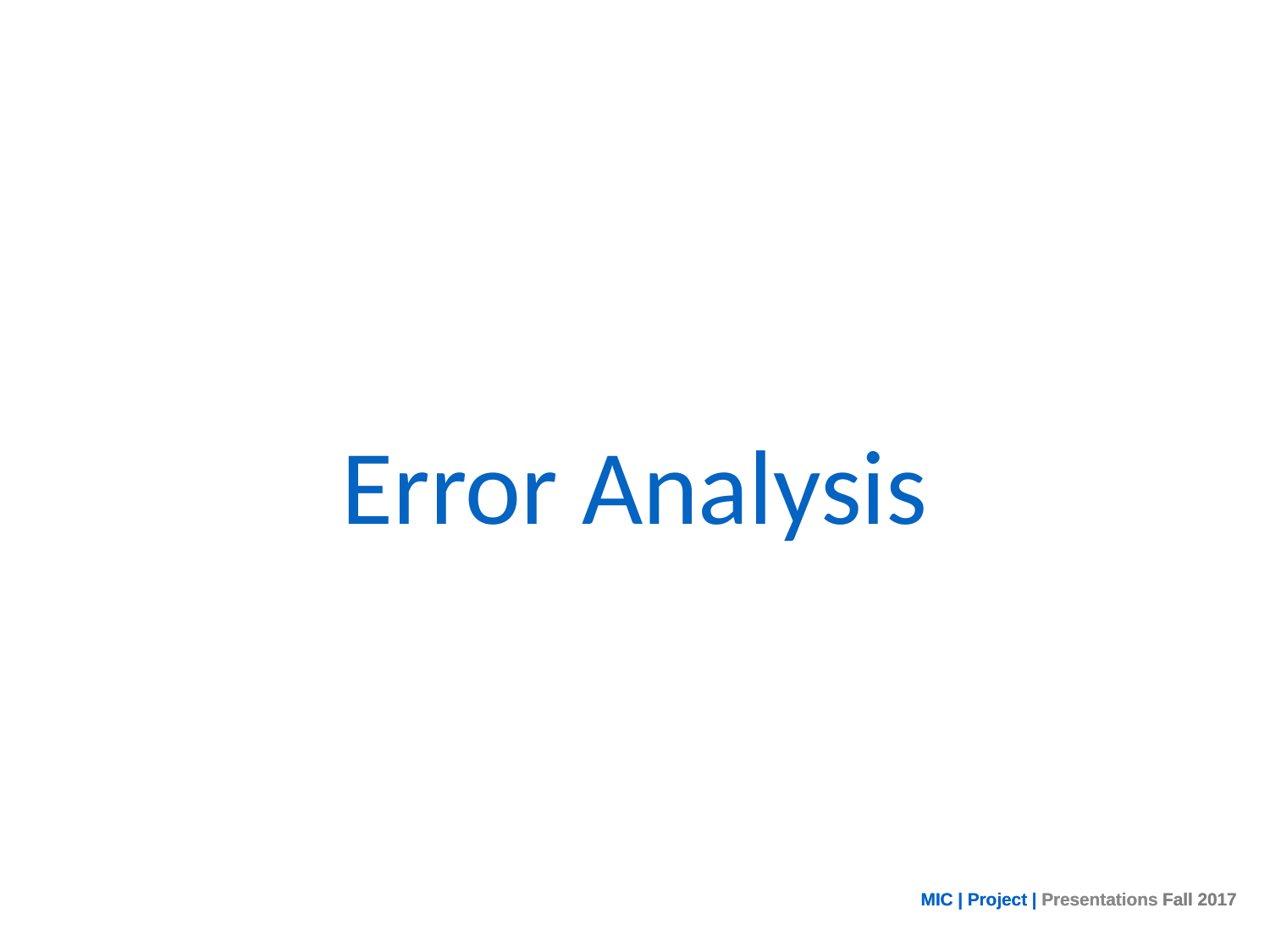

# Error Analysis
MIC | Project | Presentations Fall 2017
MIC | Project | Presentations Fall 2017